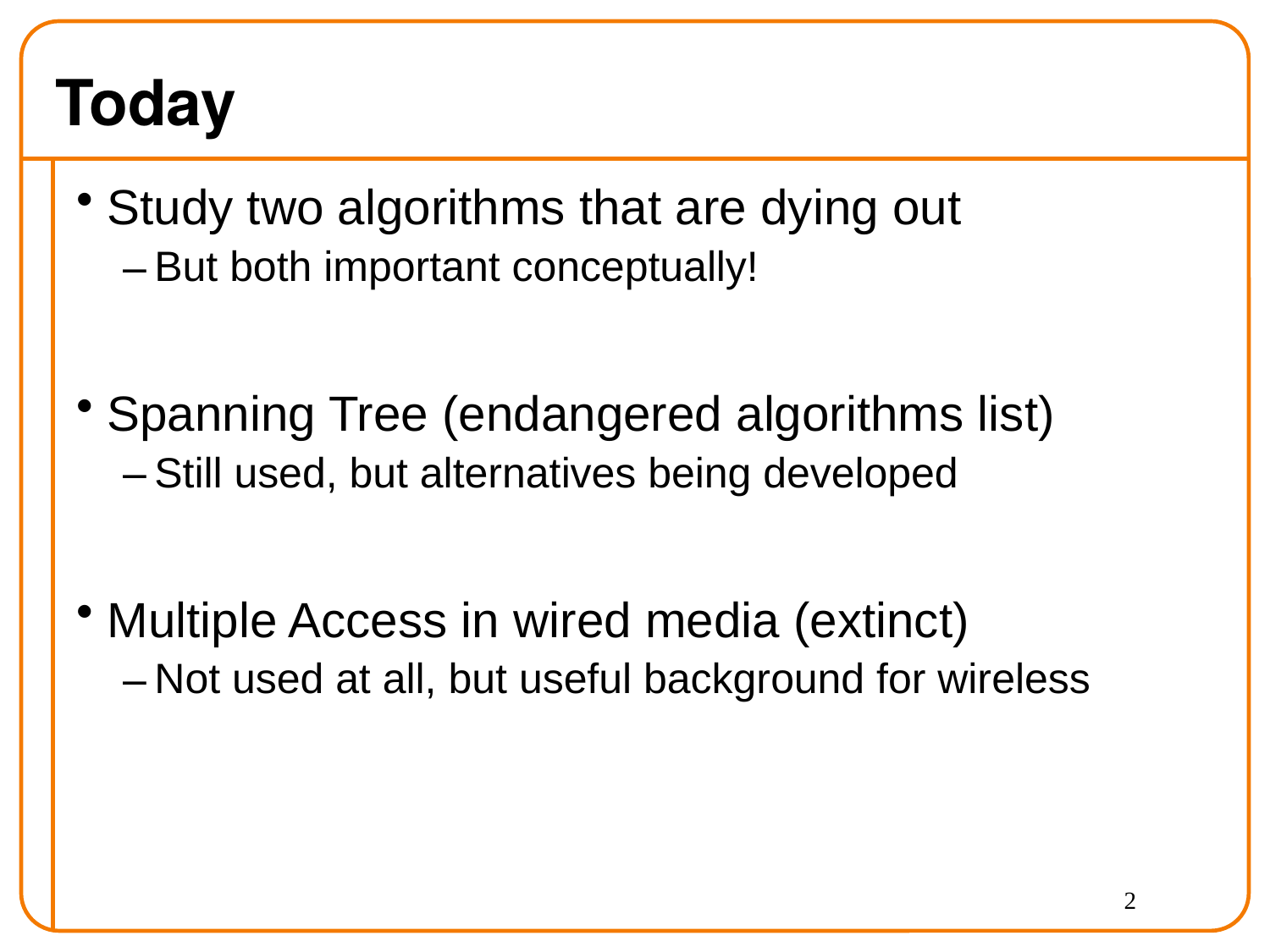

# Today
Study two algorithms that are dying out
But both important conceptually!

Spanning Tree (endangered algorithms list)
Still used, but alternatives being developed

Multiple Access in wired media (extinct)
Not used at all, but useful background for wireless

2